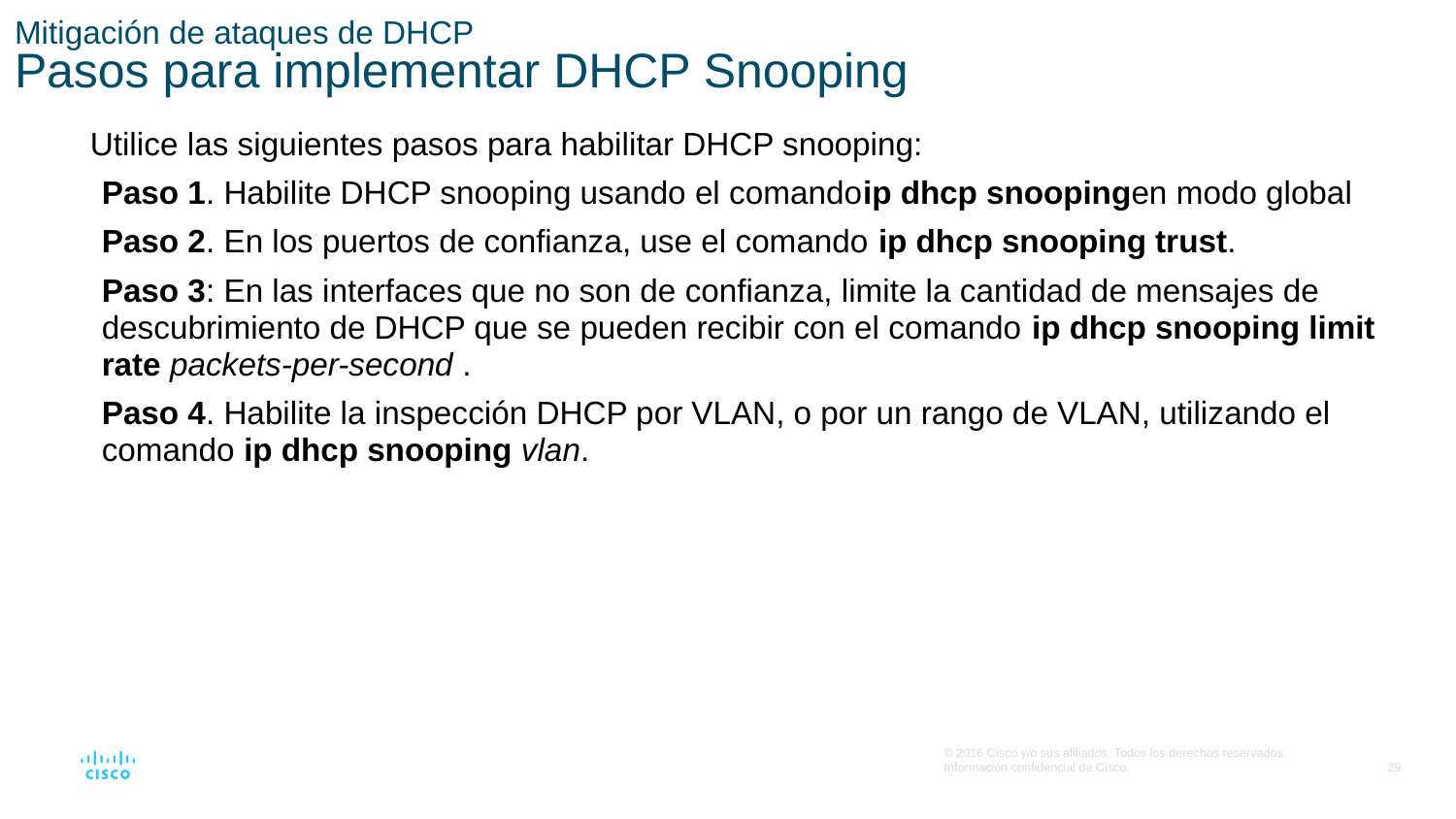

# Mitigación de ataques de DHCP Pasos para implementar DHCP Snooping
Utilice las siguientes pasos para habilitar DHCP snooping:
Paso 1. Habilite DHCP snooping usando el comandoip dhcp snoopingen modo global
Paso 2. En los puertos de confianza, use el comando ip dhcp snooping trust.
Paso 3: En las interfaces que no son de confianza, limite la cantidad de mensajes de descubrimiento de DHCP que se pueden recibir con el comando ip dhcp snooping limit rate packets-per-second .
Paso 4. Habilite la inspección DHCP por VLAN, o por un rango de VLAN, utilizando el comando ip dhcp snooping vlan.